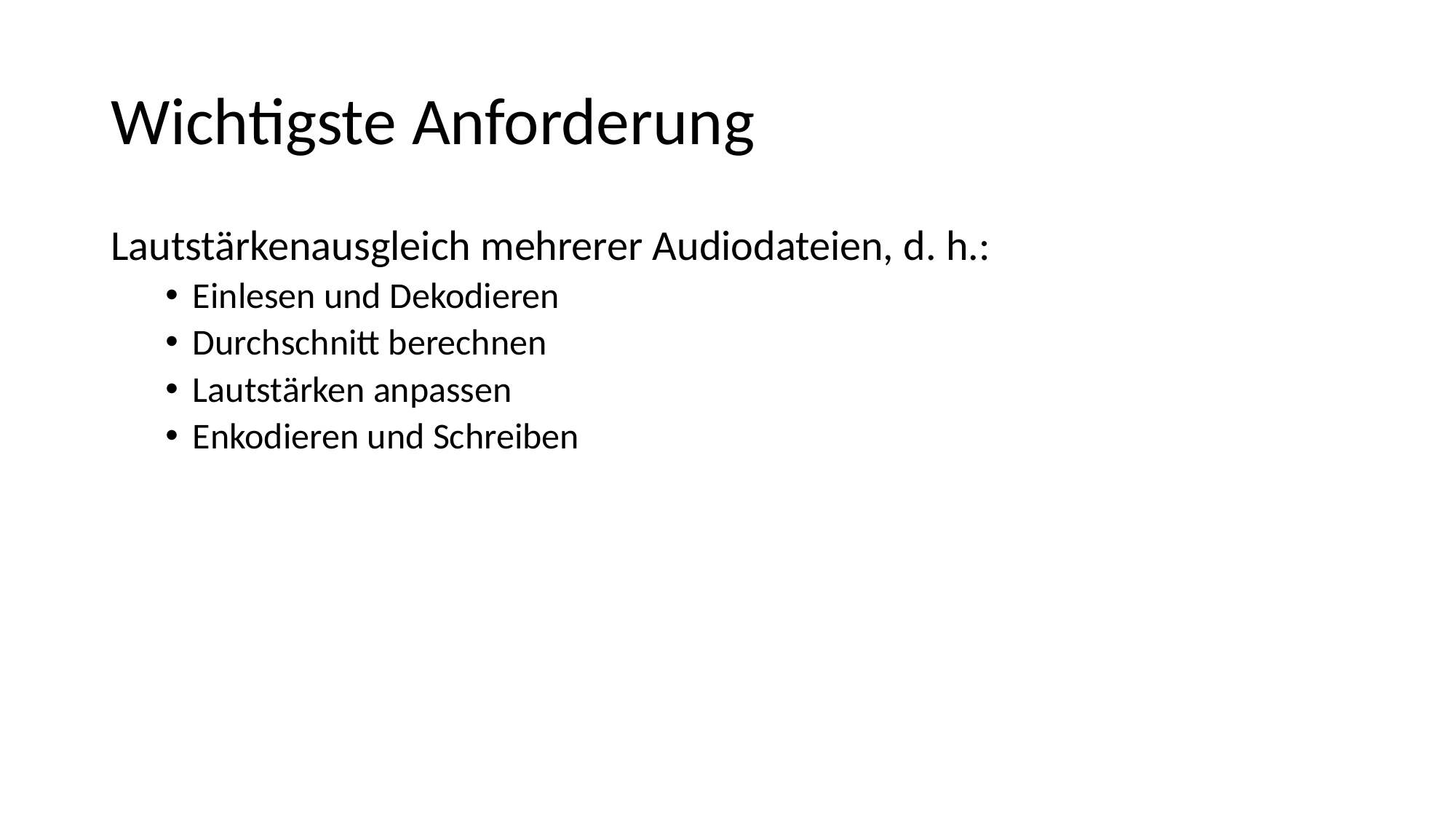

# Wichtigste Anforderung
Lautstärkenausgleich mehrerer Audiodateien, d. h.:
Einlesen und Dekodieren
Durchschnitt berechnen
Lautstärken anpassen
Enkodieren und Schreiben